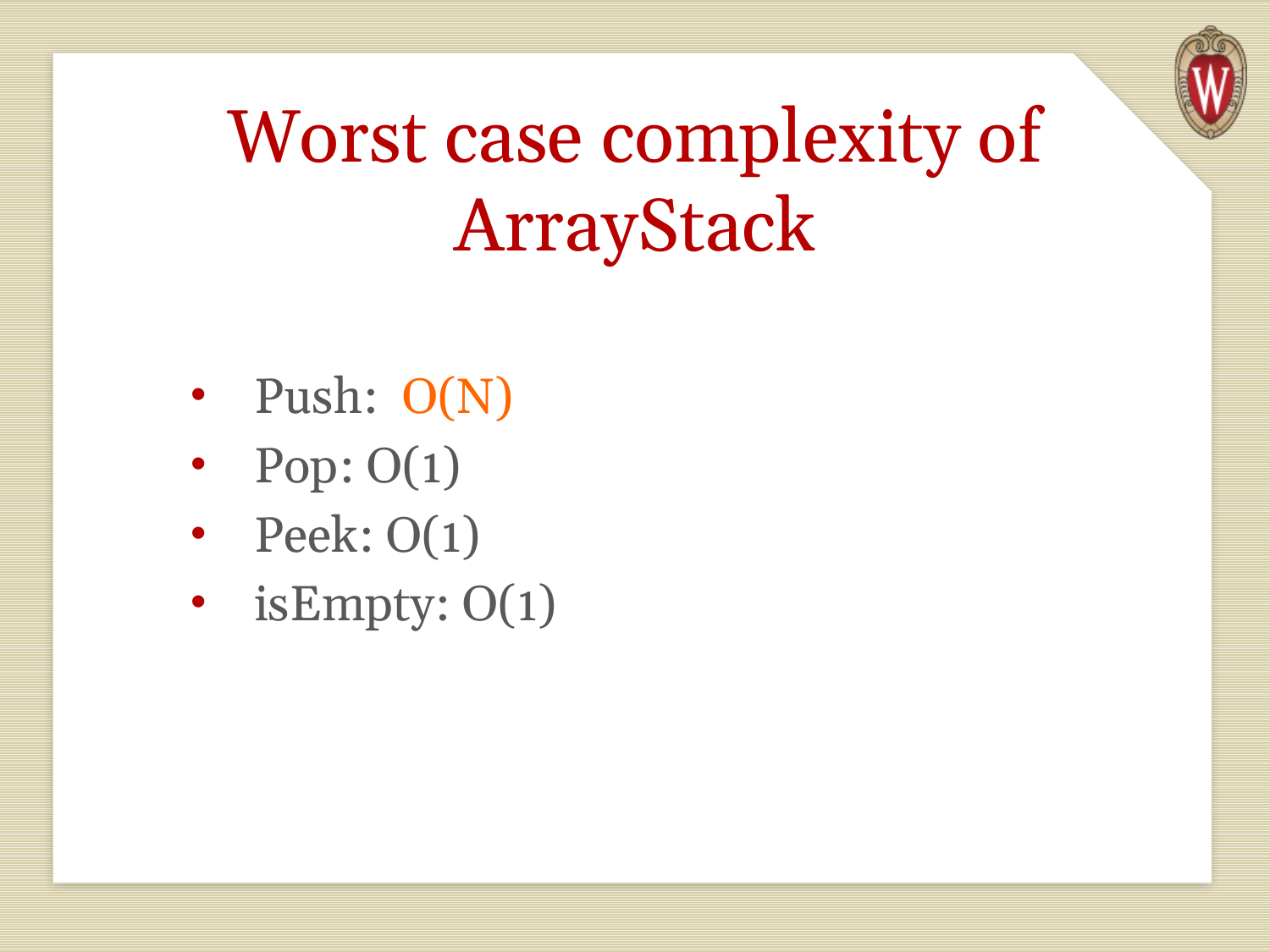

# Worst case complexity of ArrayStack
Push:  O(N)
Pop: O(1)
Peek: O(1)
isEmpty: O(1)